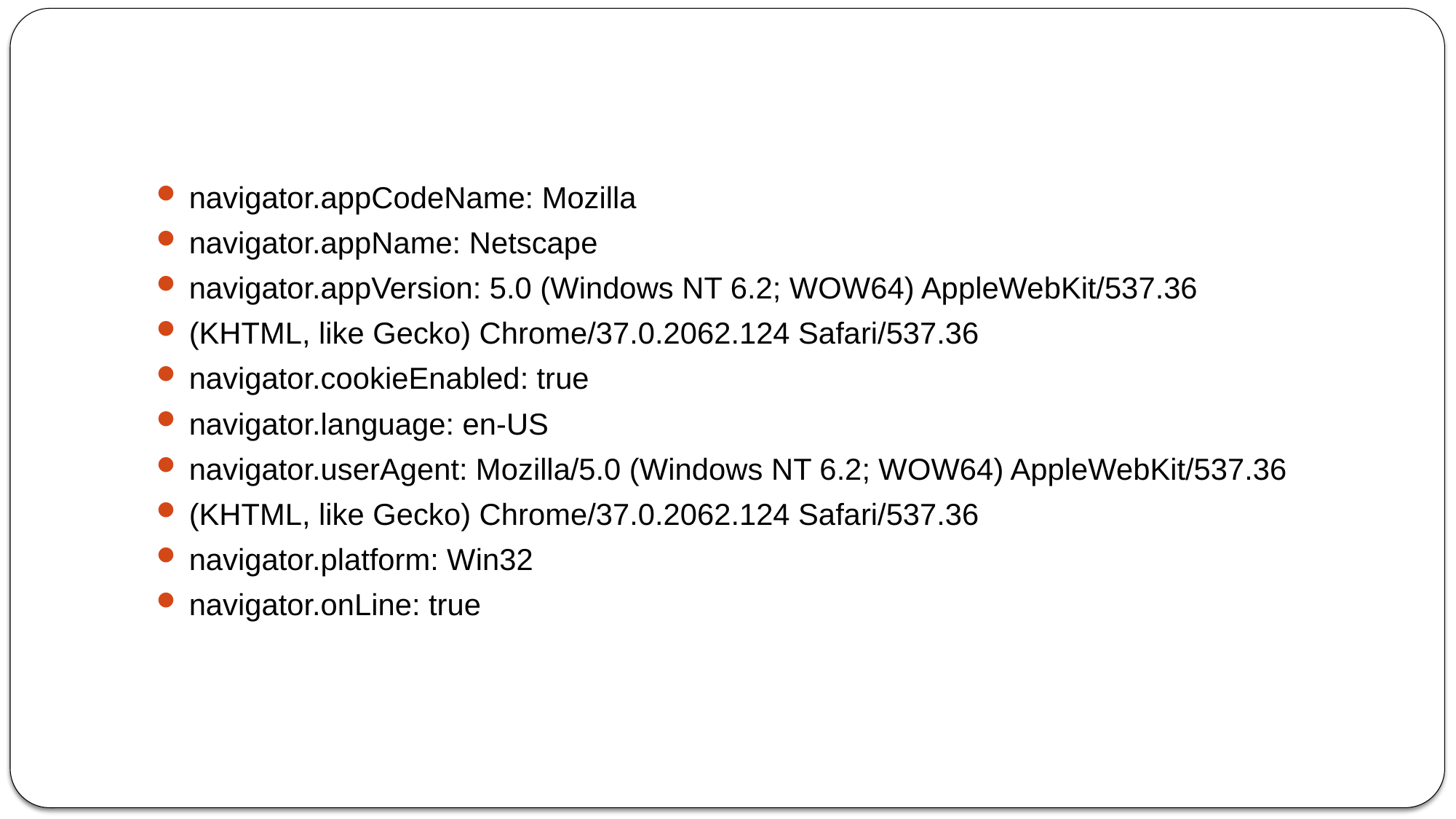

#
navigator.appCodeName: Mozilla
navigator.appName: Netscape
navigator.appVersion: 5.0 (Windows NT 6.2; WOW64) AppleWebKit/537.36
(KHTML, like Gecko) Chrome/37.0.2062.124 Safari/537.36
navigator.cookieEnabled: true
navigator.language: en-US
navigator.userAgent: Mozilla/5.0 (Windows NT 6.2; WOW64) AppleWebKit/537.36
(KHTML, like Gecko) Chrome/37.0.2062.124 Safari/537.36
navigator.platform: Win32
navigator.onLine: true